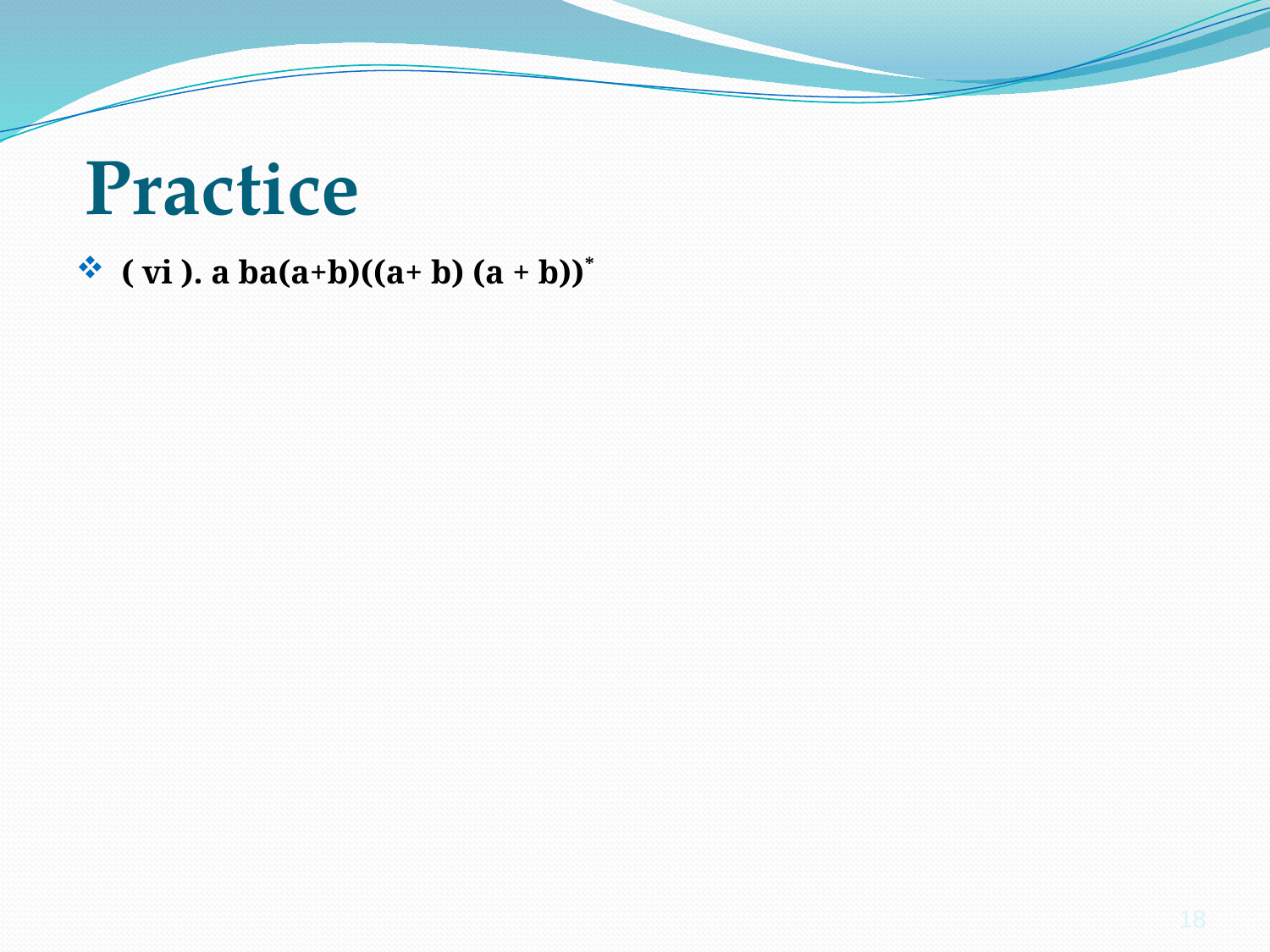

# Practice
  ( vi ). a ba(a+b)((a+ b) (a + b))*
18